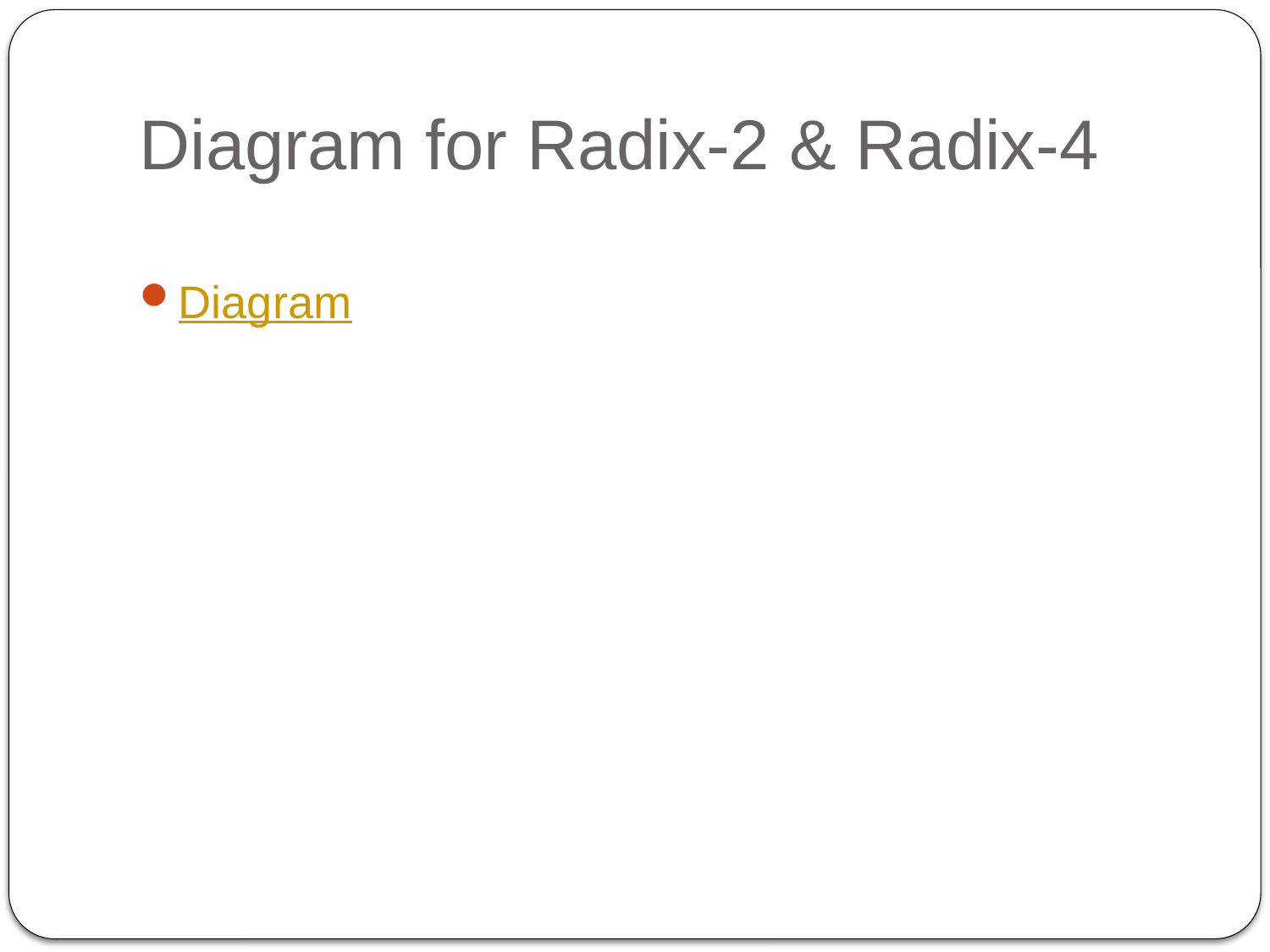

# Diagram for Radix-2 & Radix-4

Diagram